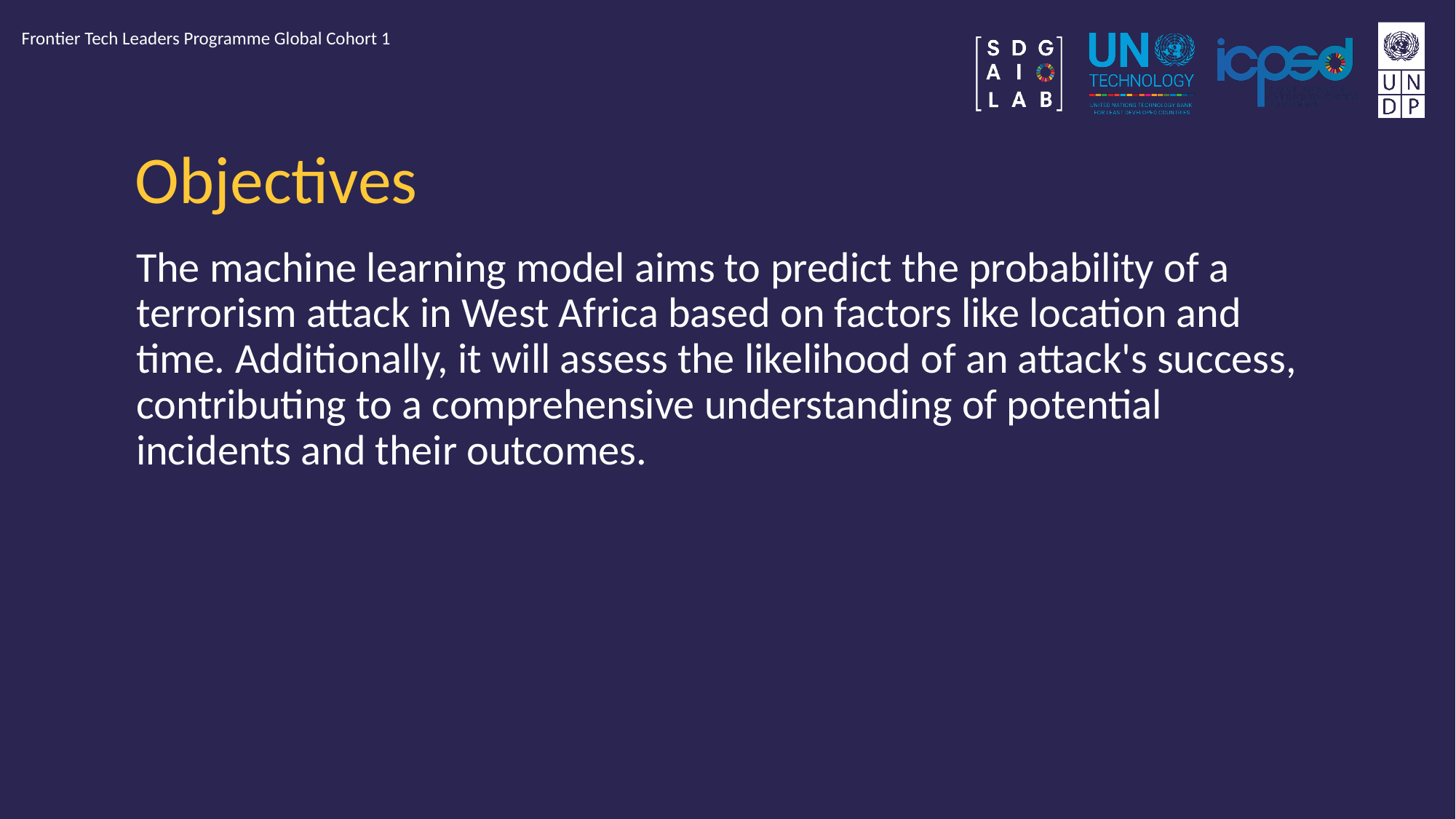

Frontier Tech Leaders Programme Global Cohort 1
# Objectives

The machine learning model aims to predict the probability of a terrorism attack in West Africa based on factors like location and time. Additionally, it will assess the likelihood of an attack's success, contributing to a comprehensive understanding of potential incidents and their outcomes.